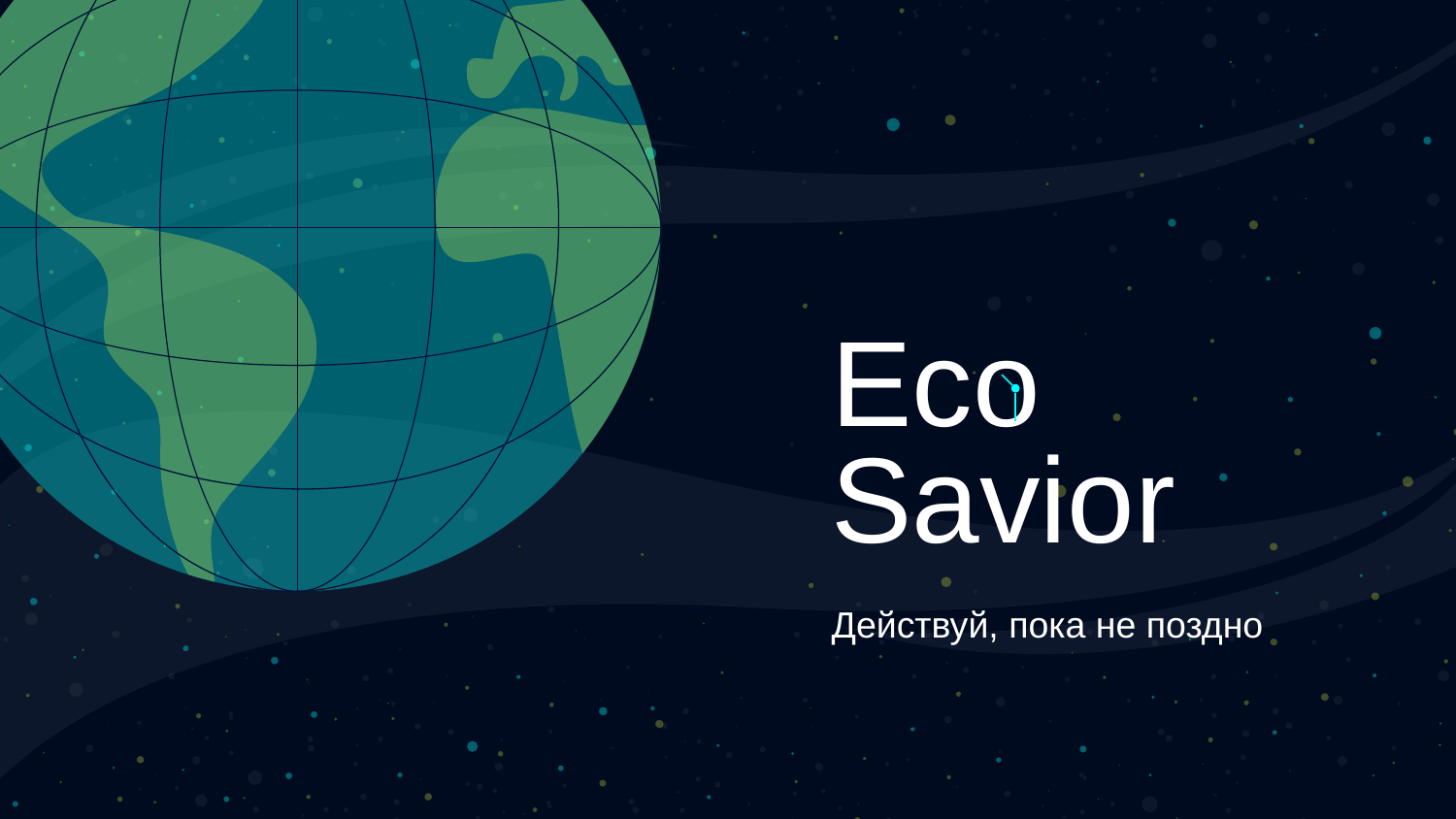

# Eco Savior

Действуй, пока не поздно